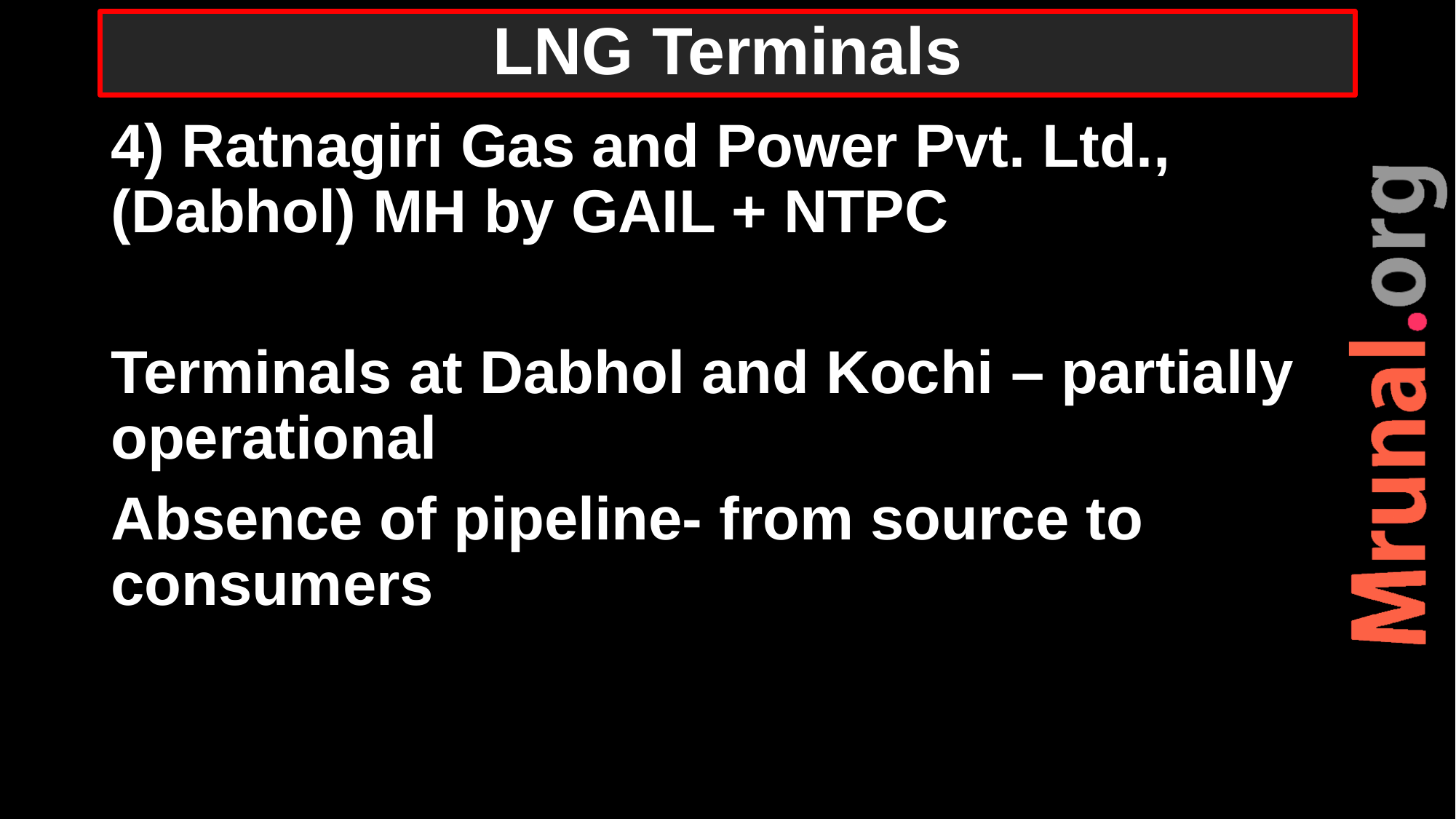

# LNG Terminals
4) Ratnagiri Gas and Power Pvt. Ltd., (Dabhol) MH by GAIL + NTPC

Terminals at Dabhol and Kochi – partially operational
Absence of pipeline- from source to consumers